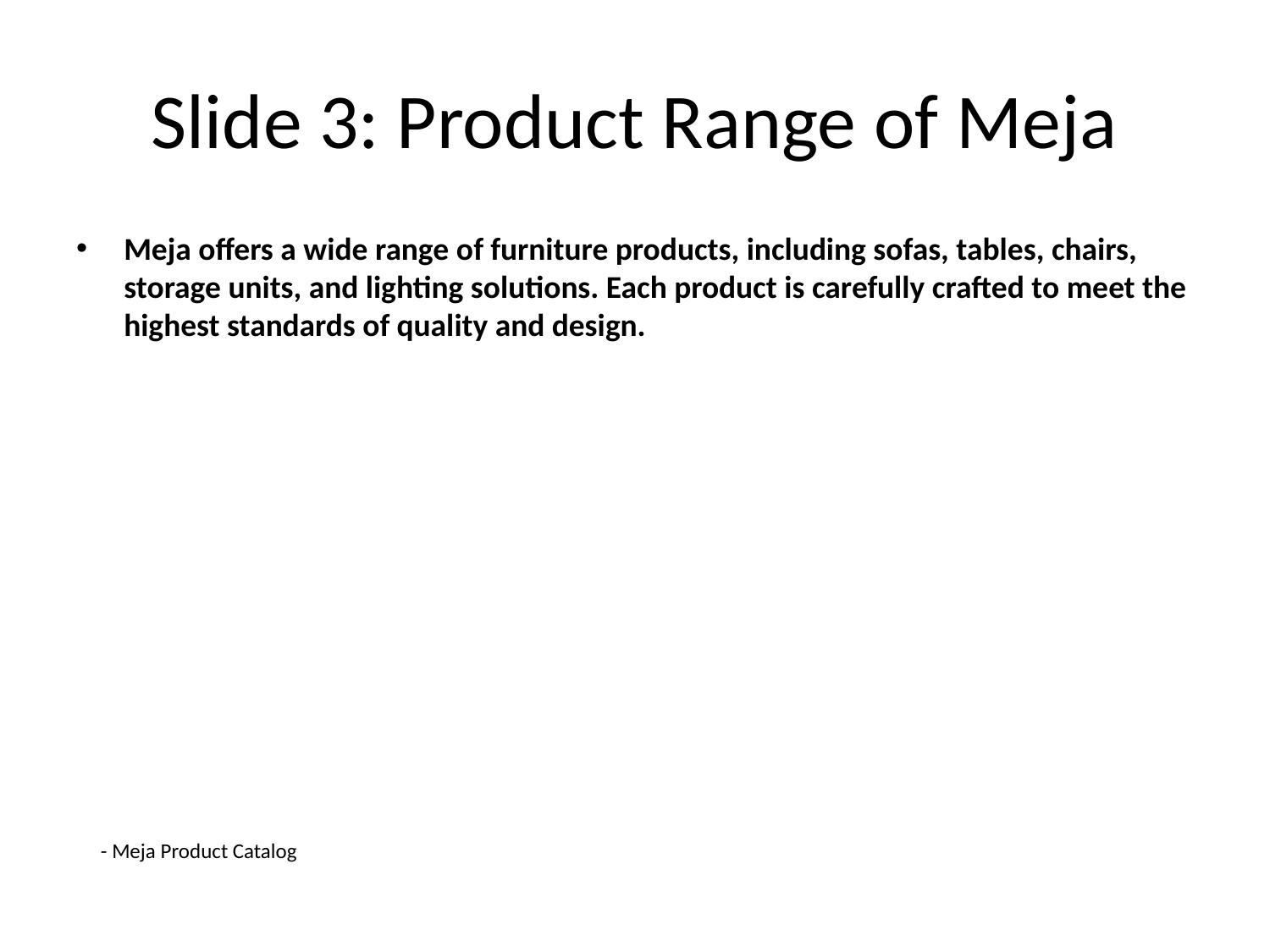

# Slide 3: Product Range of Meja
Meja offers a wide range of furniture products, including sofas, tables, chairs, storage units, and lighting solutions. Each product is carefully crafted to meet the highest standards of quality and design.

- Meja Product Catalog